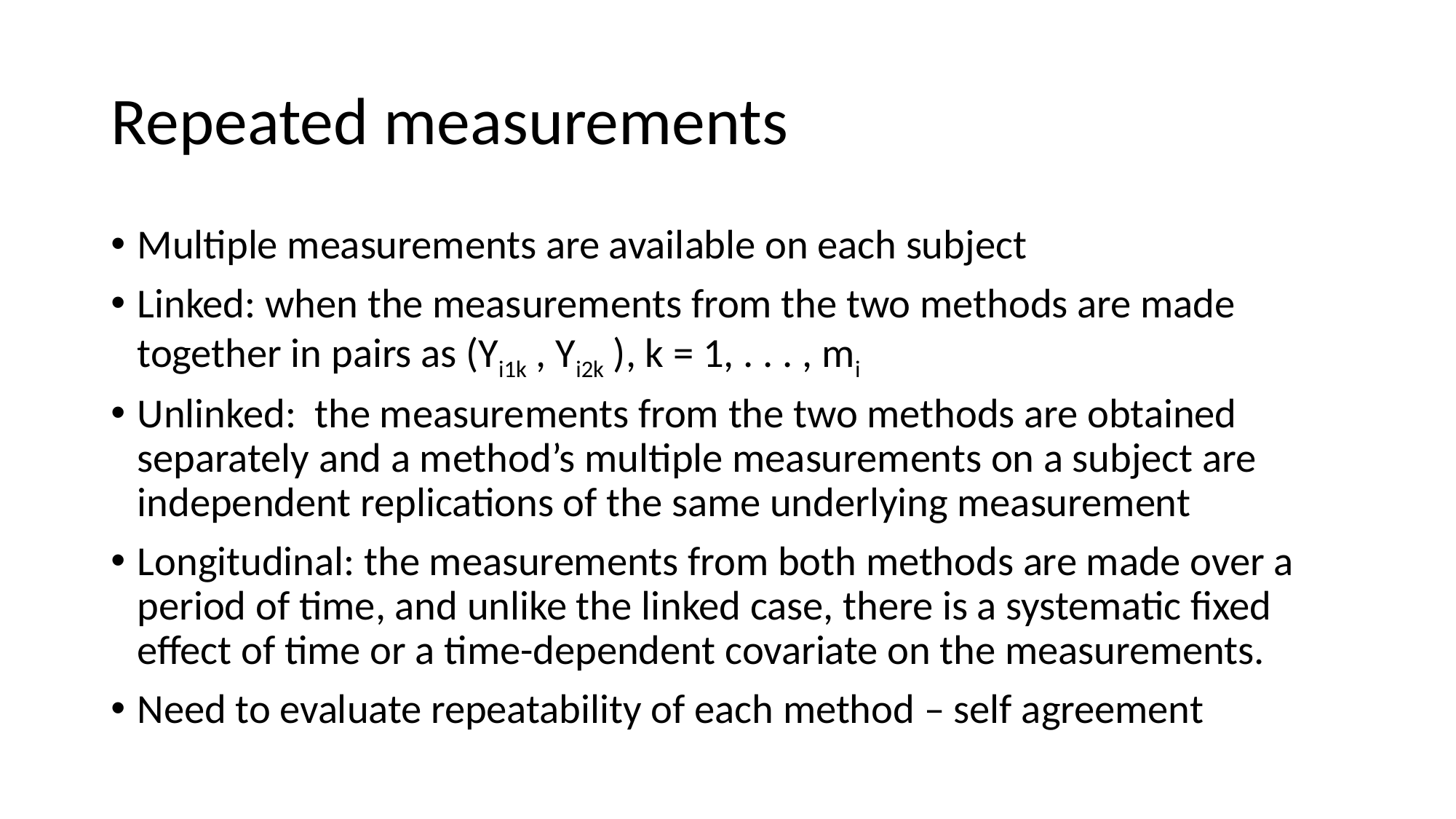

# Repeated measurements
Multiple measurements are available on each subject
Linked: when the measurements from the two methods are made together in pairs as (Yi1k , Yi2k ), k = 1, . . . , mi
Unlinked:  the measurements from the two methods are obtained separately and a method’s multiple measurements on a subject are independent replications of the same underlying measurement
Longitudinal: the measurements from both methods are made over a period of time, and unlike the linked case, there is a systematic ﬁxed effect of time or a time-dependent covariate on the measurements.
Need to evaluate repeatability of each method – self agreement